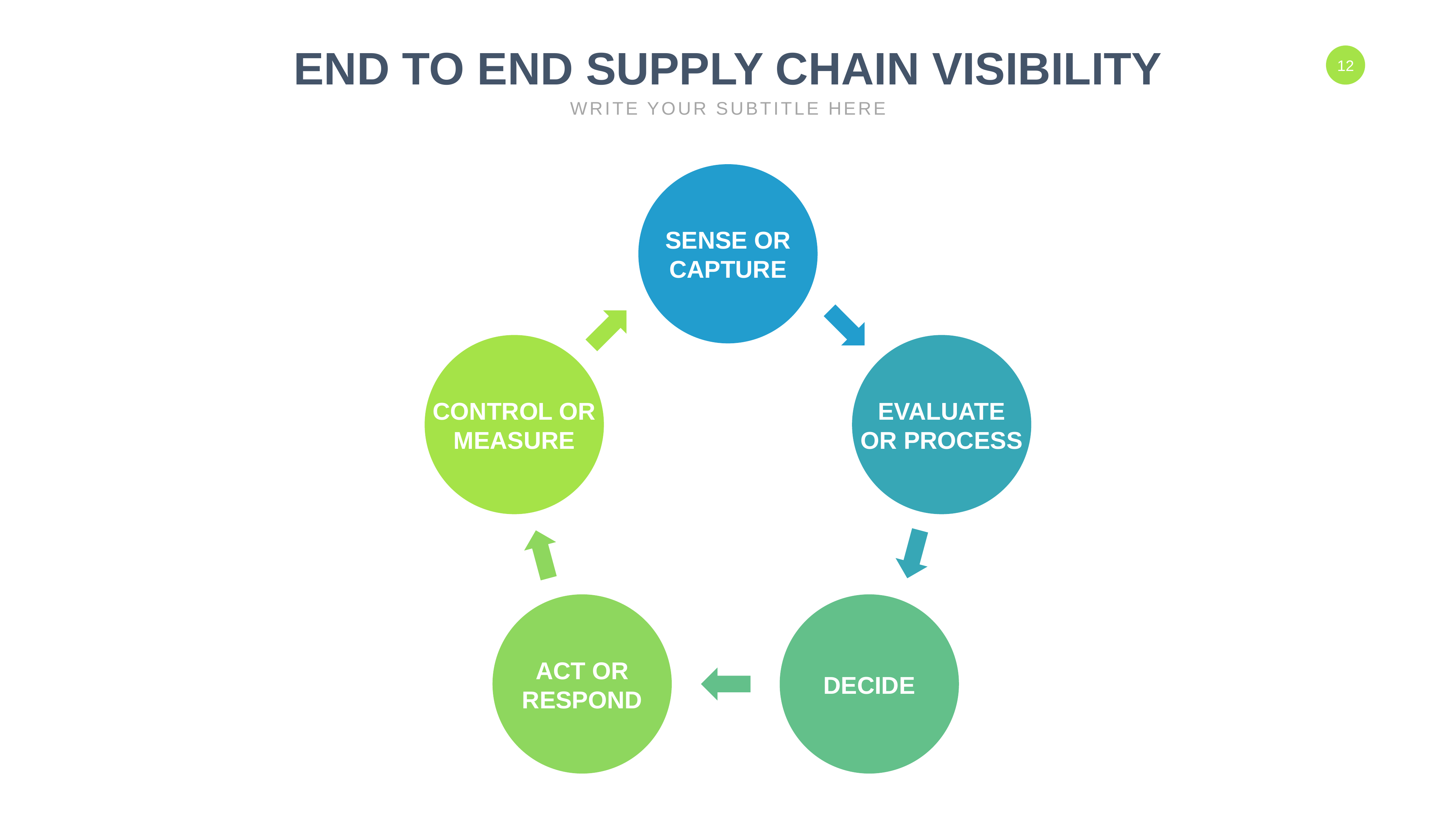

END TO END SUPPLY CHAIN VISIBILITY
WRITE YOUR SUBTITLE HERE

SENSE OR
CAPTURE

CONTROL OR
MEASURE
EVALUATE
OR PROCESS

ACT OR
RESPOND
DECIDE